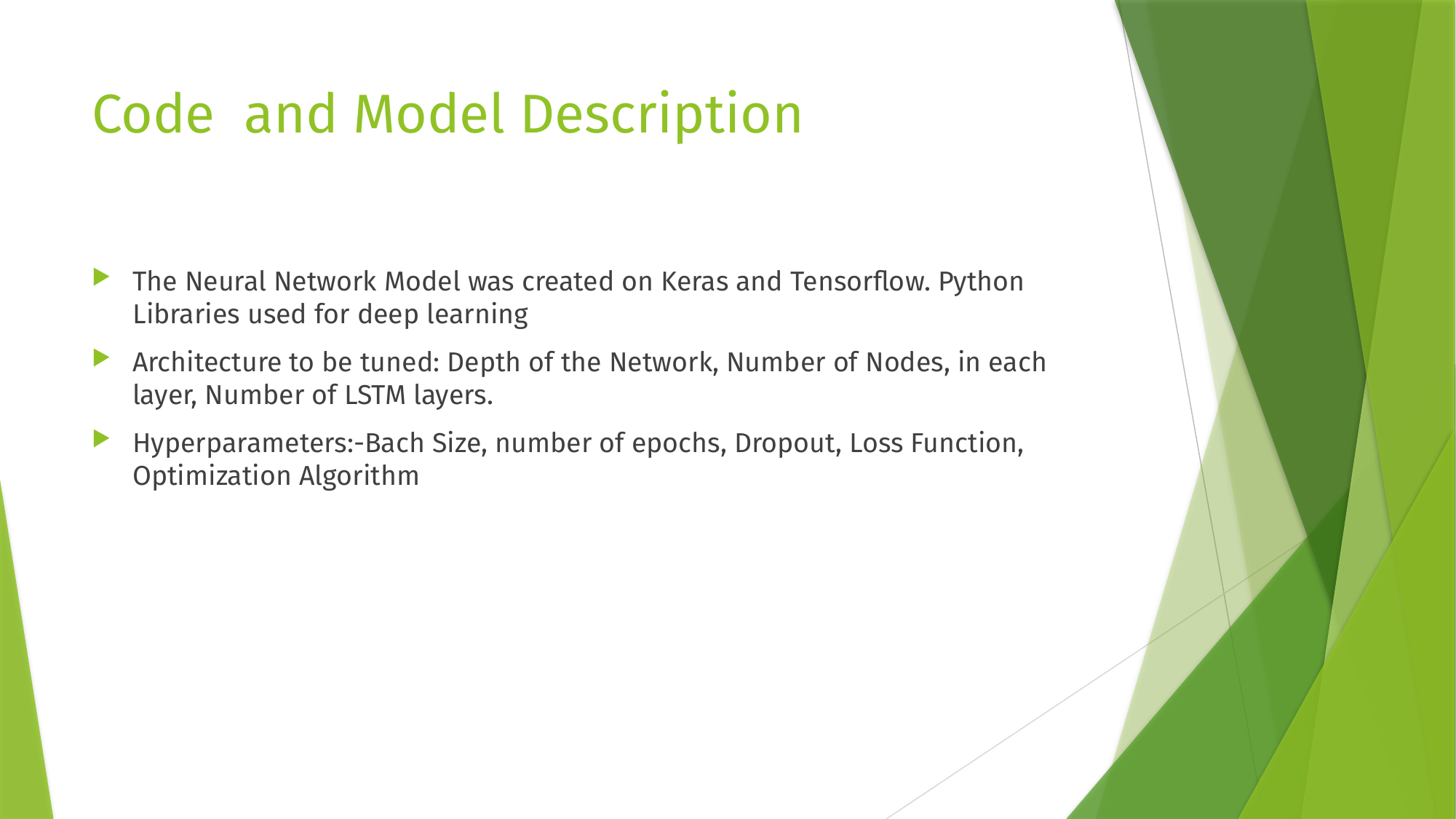

# Code  and Model Description
The Neural Network Model was created on Keras and Tensorflow. Python Libraries used for deep learning
Architecture to be tuned: Depth of the Network, Number of Nodes, in each layer, Number of LSTM layers.
Hyperparameters:-Bach Size, number of epochs, Dropout, Loss Function, Optimization Algorithm